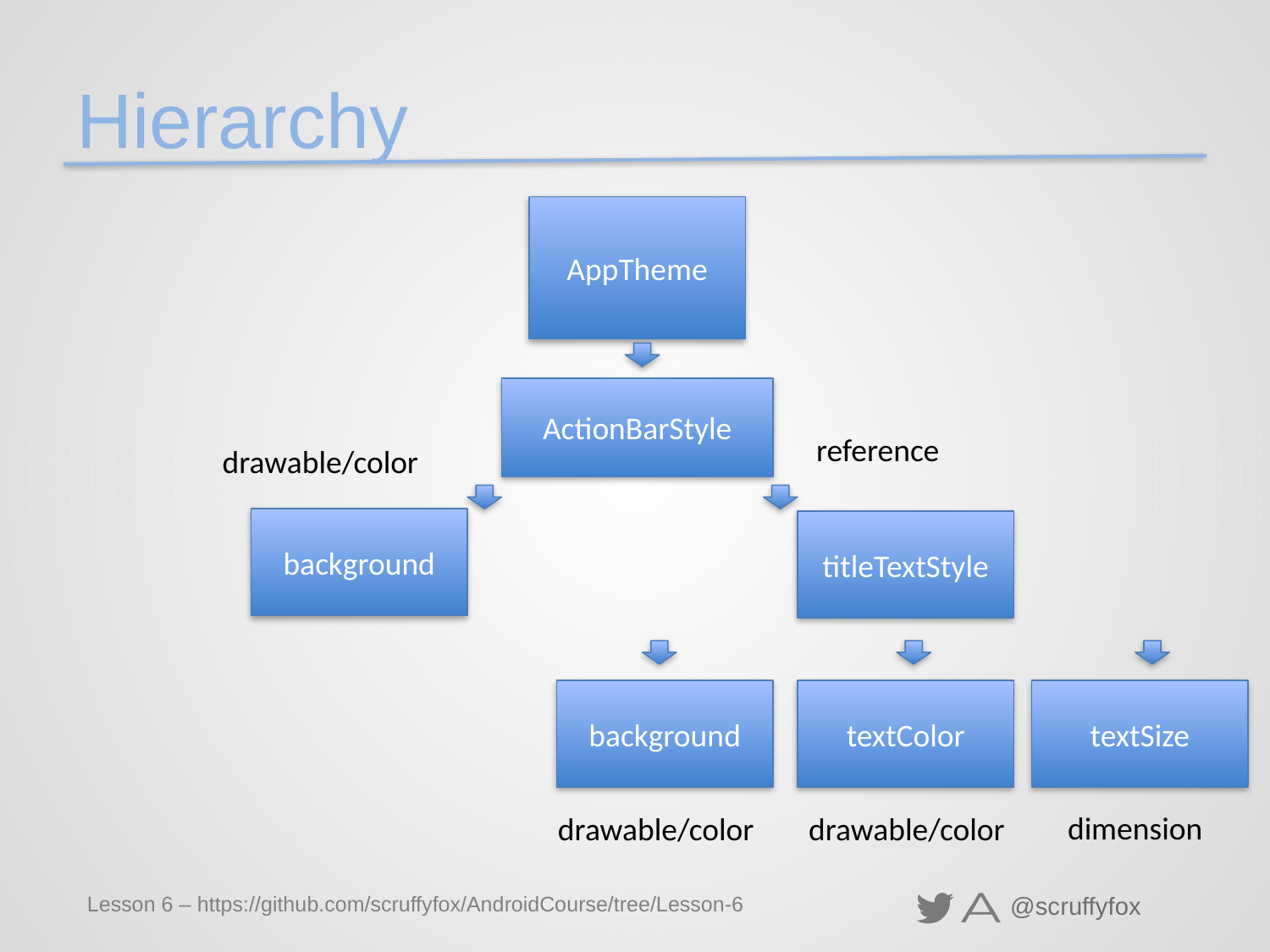

# Hierarchy
AppTheme

ActionBarStyle
reference
drawable/color

background
titleTextStyle

background
textColor
textSize
dimension
drawable/color
drawable/color